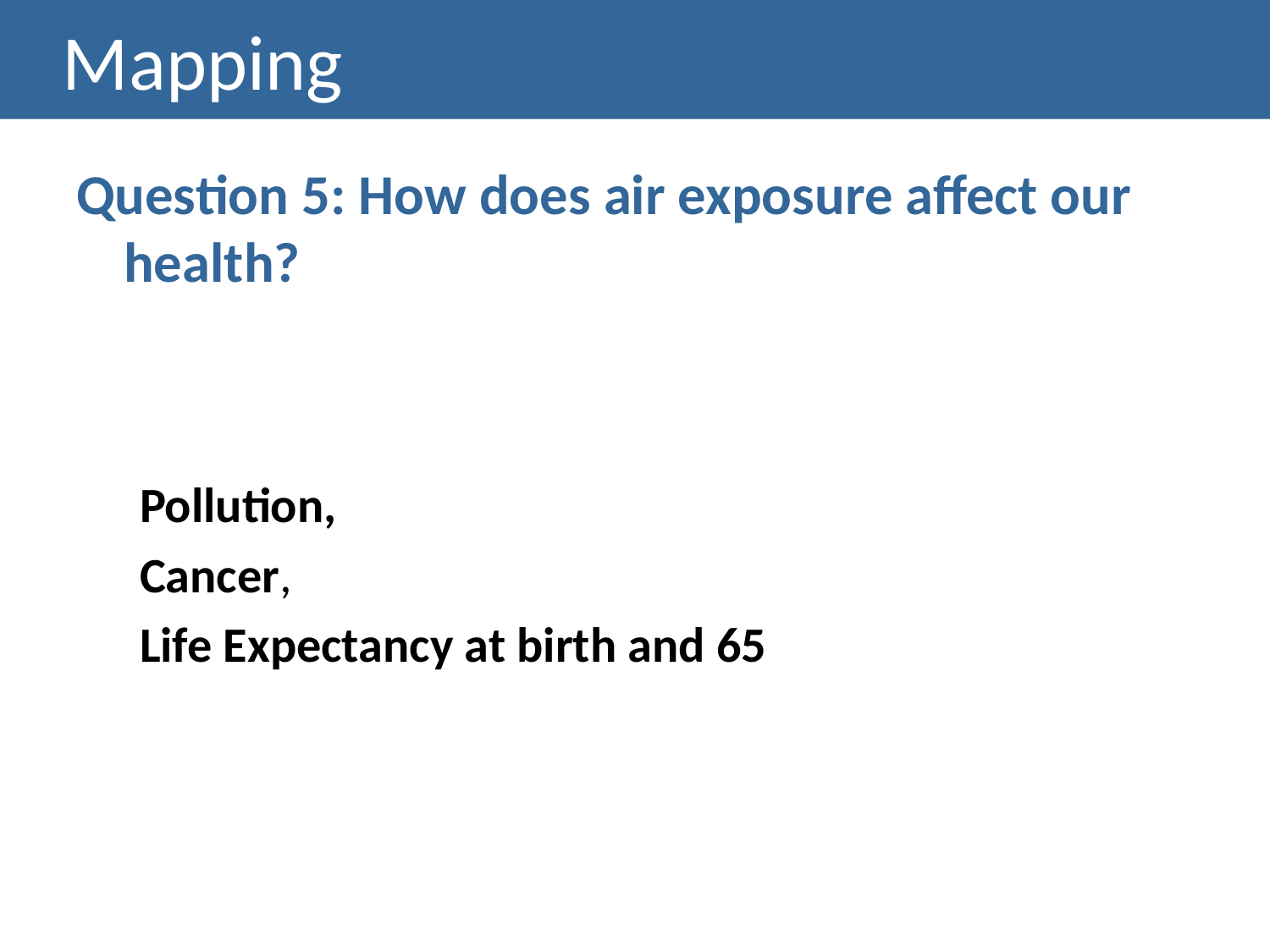

# Mapping
Question 5: How does air exposure affect our health?

Pollution,
Cancer,
Life Expectancy at birth and 65